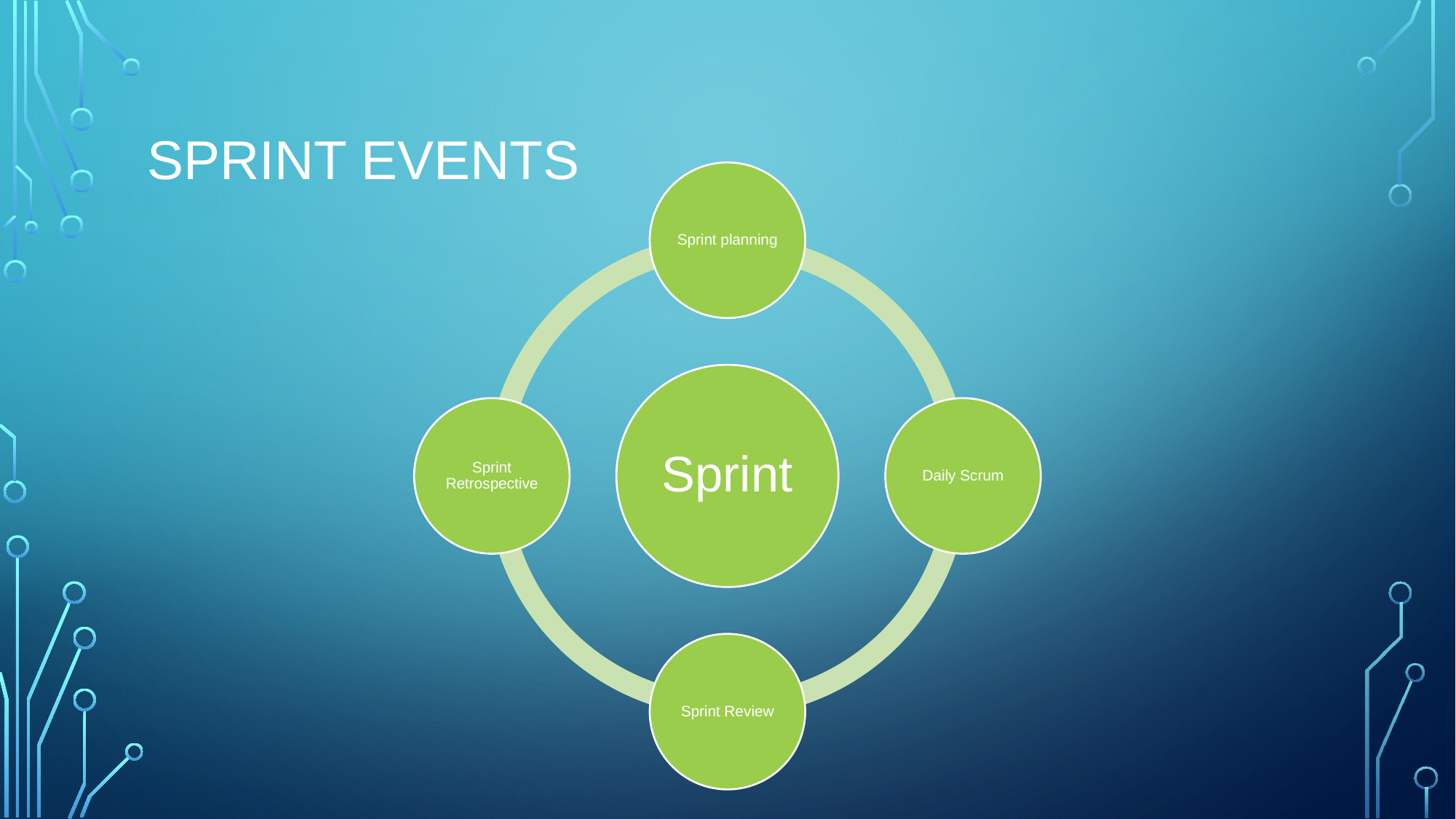

# Sprint Events
Sprint
Sprint planning
Daily Scrum
Sprint Review
Sprint Retrospective